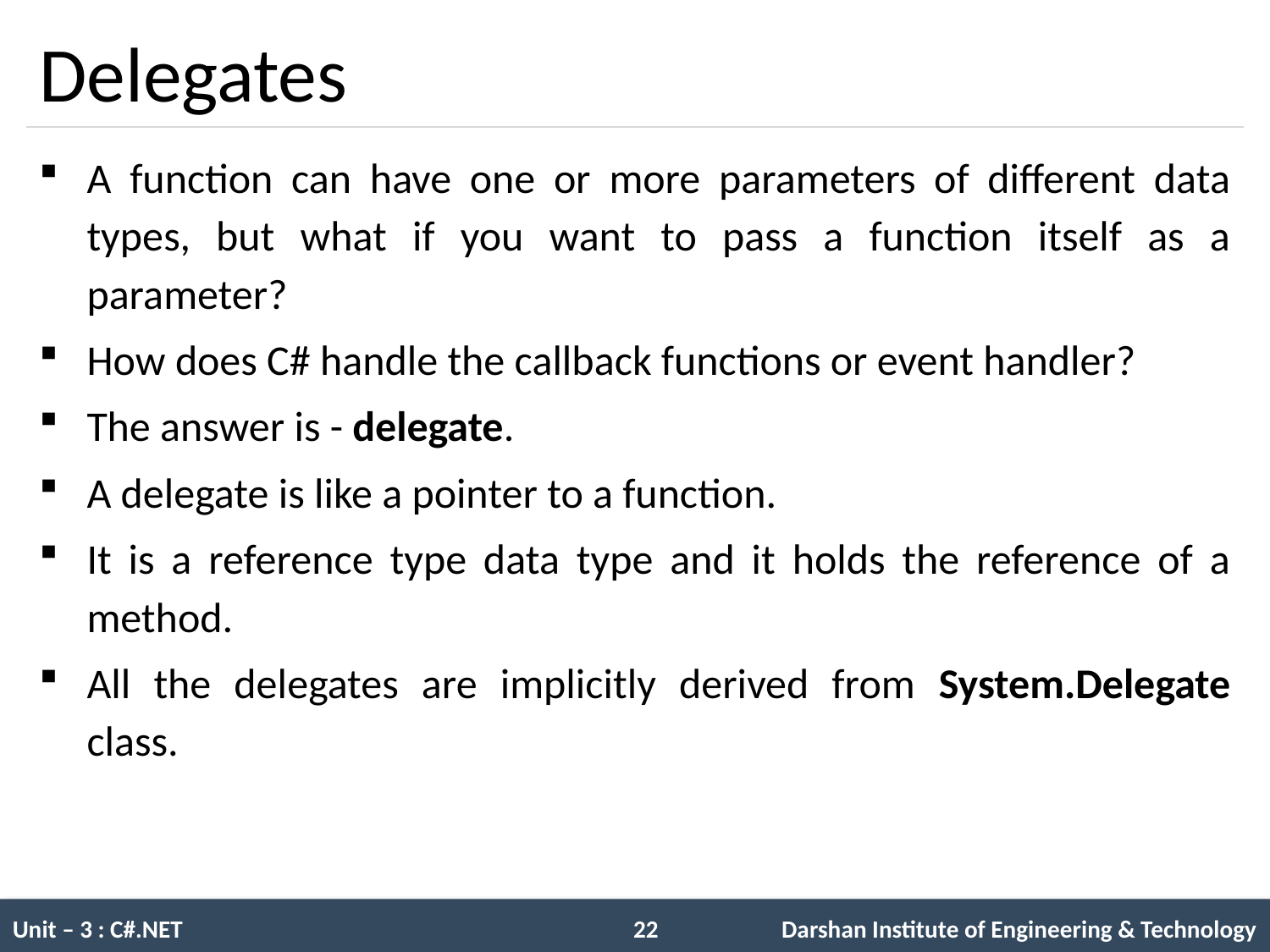

# Delegates
A function can have one or more parameters of different data types, but what if you want to pass a function itself as a parameter?
How does C# handle the callback functions or event handler?
The answer is - delegate.
A delegate is like a pointer to a function.
It is a reference type data type and it holds the reference of a method.
All the delegates are implicitly derived from System.Delegate class.